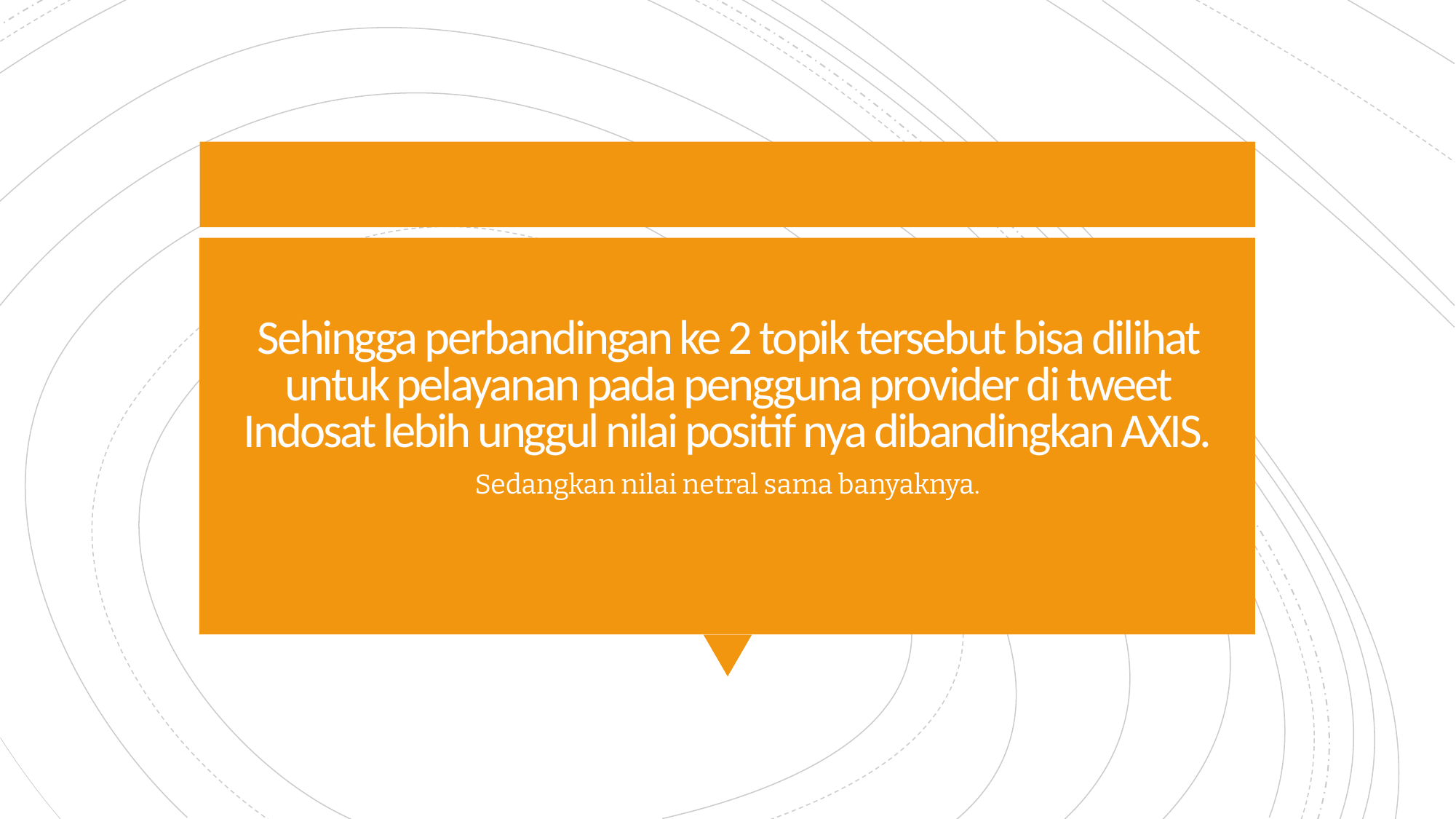

# Sehingga perbandingan ke 2 topik tersebut bisa dilihat untuk pelayanan pada pengguna provider di tweet Indosat lebih unggul nilai positif nya dibandingkan AXIS.
Sedangkan nilai netral sama banyaknya.